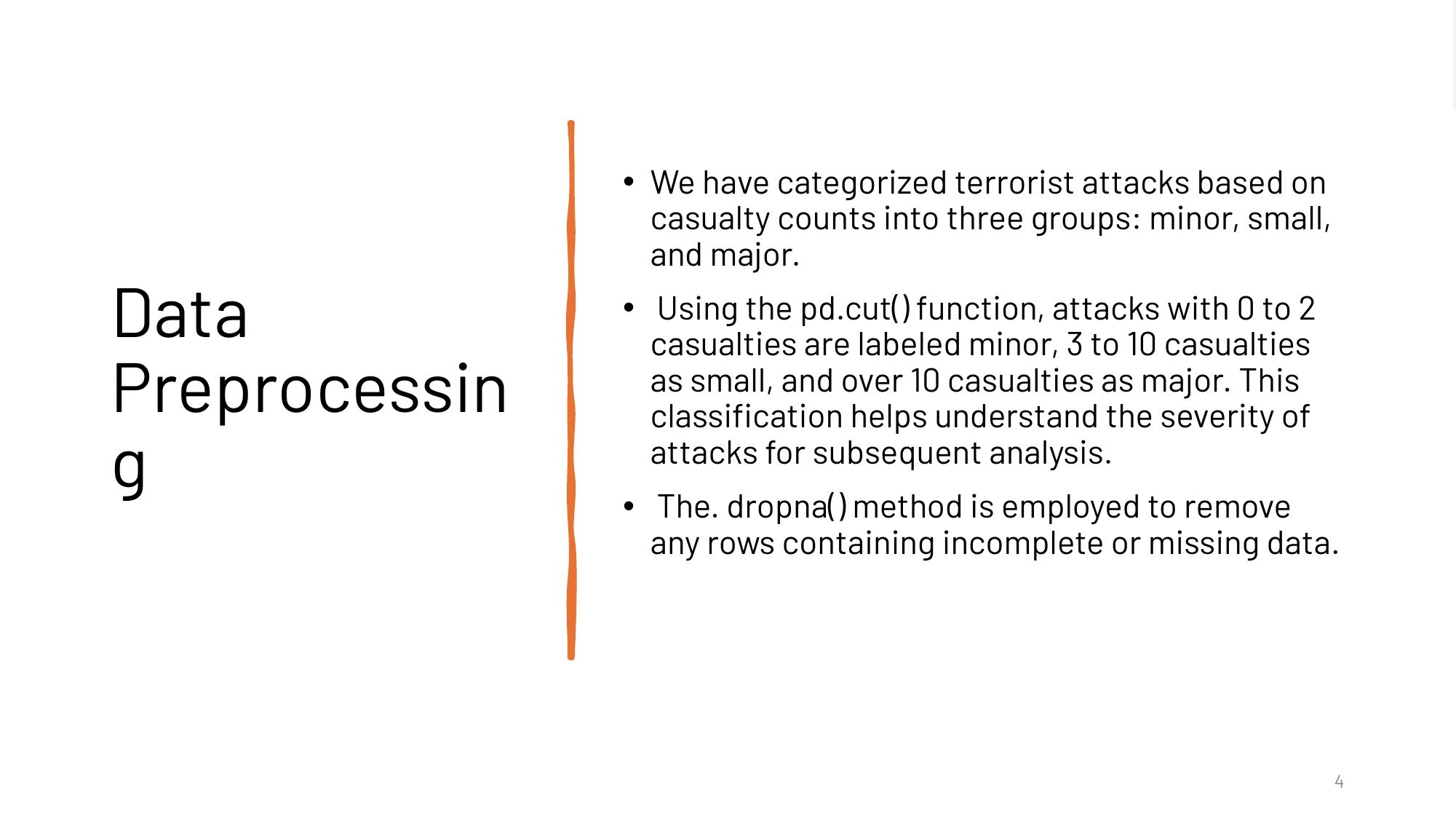

# Data Preprocessing
We have categorized terrorist attacks based on casualty counts into three groups: minor, small, and major.
 Using the pd.cut() function, attacks with 0 to 2 casualties are labeled minor, 3 to 10 casualties as small, and over 10 casualties as major. This classification helps understand the severity of attacks for subsequent analysis.
 The. dropna() method is employed to remove any rows containing incomplete or missing data.

4